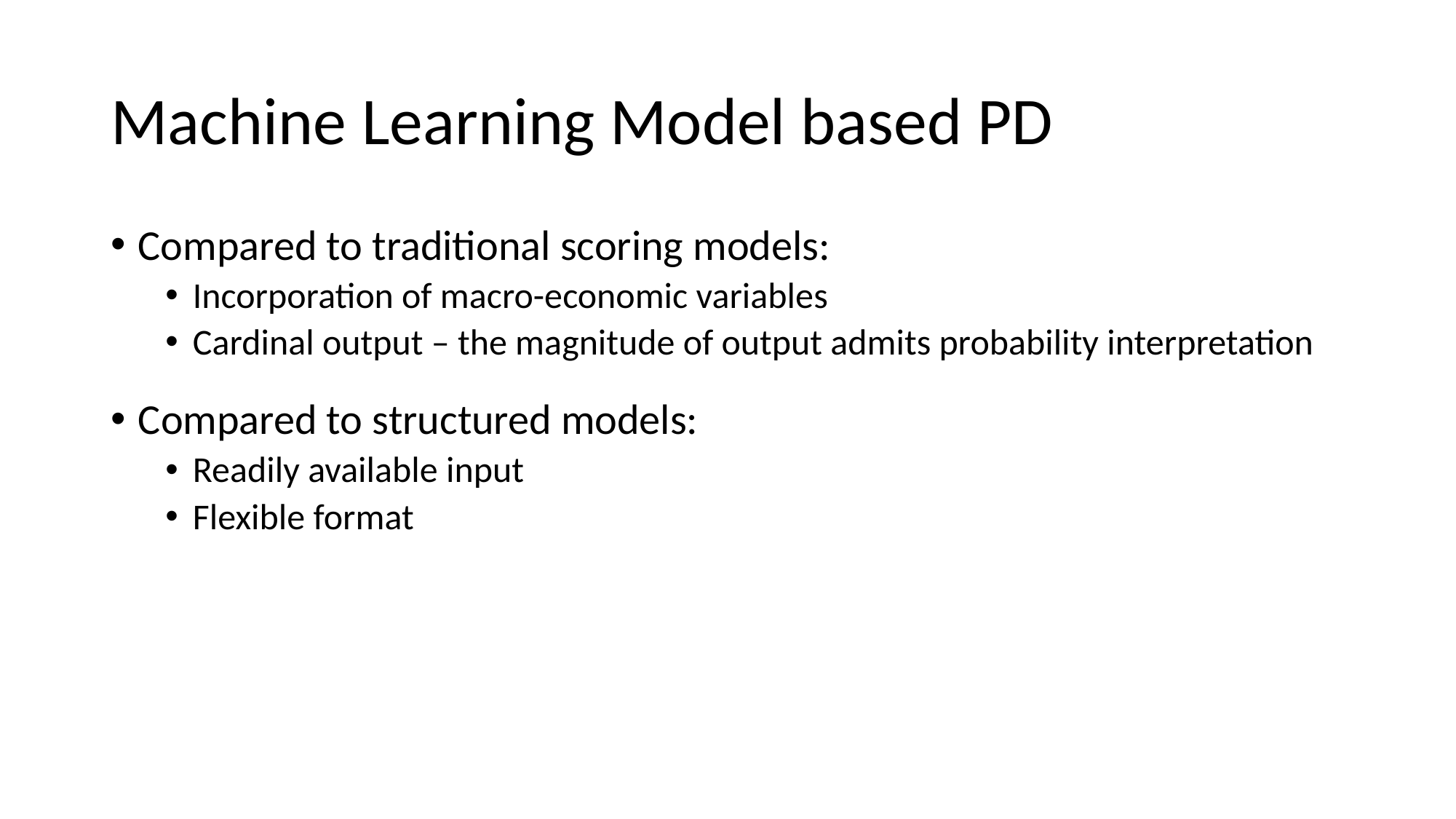

# Machine Learning Model based PD
Compared to traditional scoring models:
Incorporation of macro-economic variables
Cardinal output – the magnitude of output admits probability interpretation
Compared to structured models:
Readily available input
Flexible format